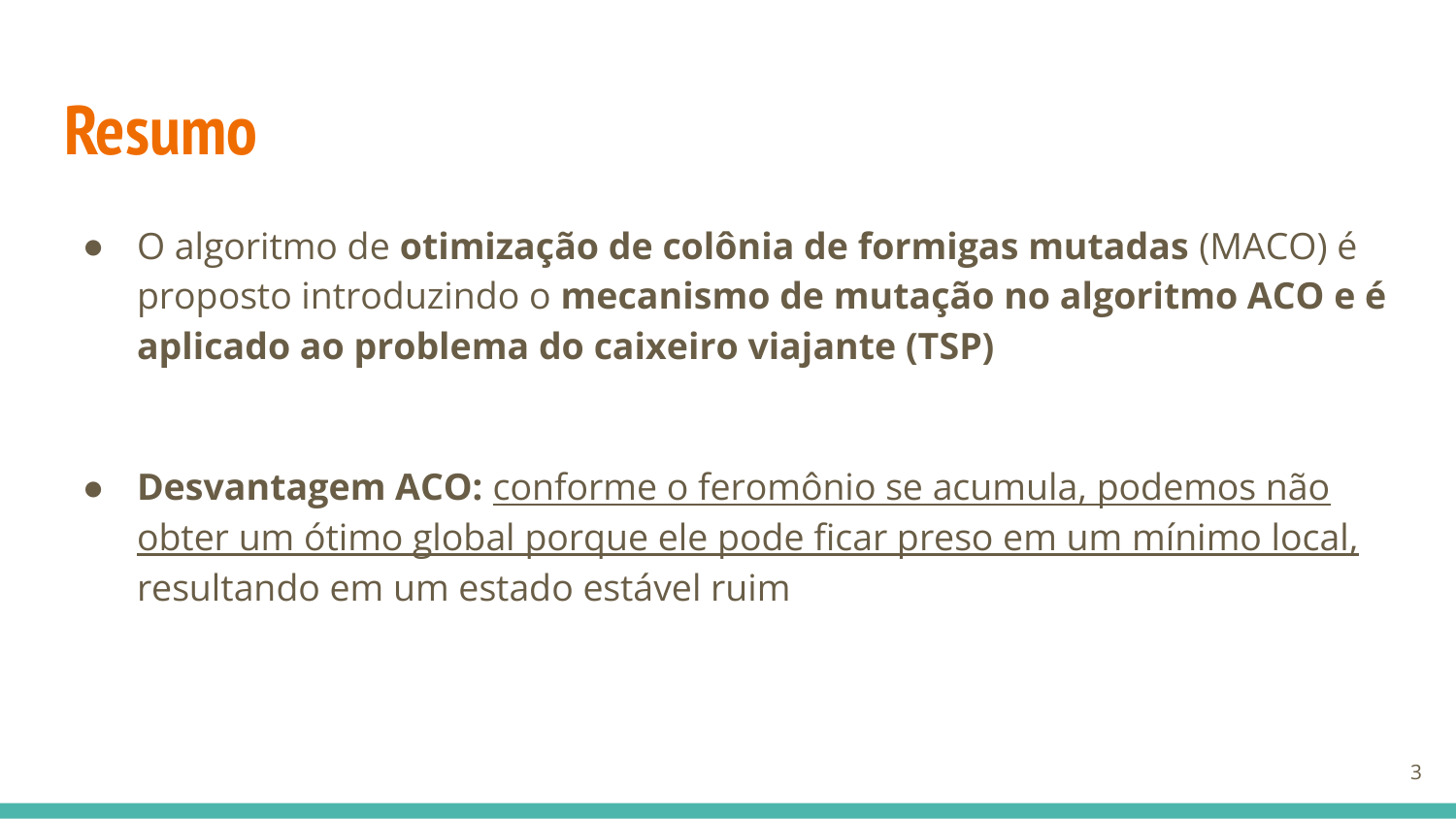

# Resumo
O algoritmo de otimização de colônia de formigas mutadas (MACO) é proposto introduzindo o mecanismo de mutação no algoritmo ACO e é aplicado ao problema do caixeiro viajante (TSP)

Desvantagem ACO: conforme o feromônio se acumula, podemos não obter um ótimo global porque ele pode ficar preso em um mínimo local, resultando em um estado estável ruim
3